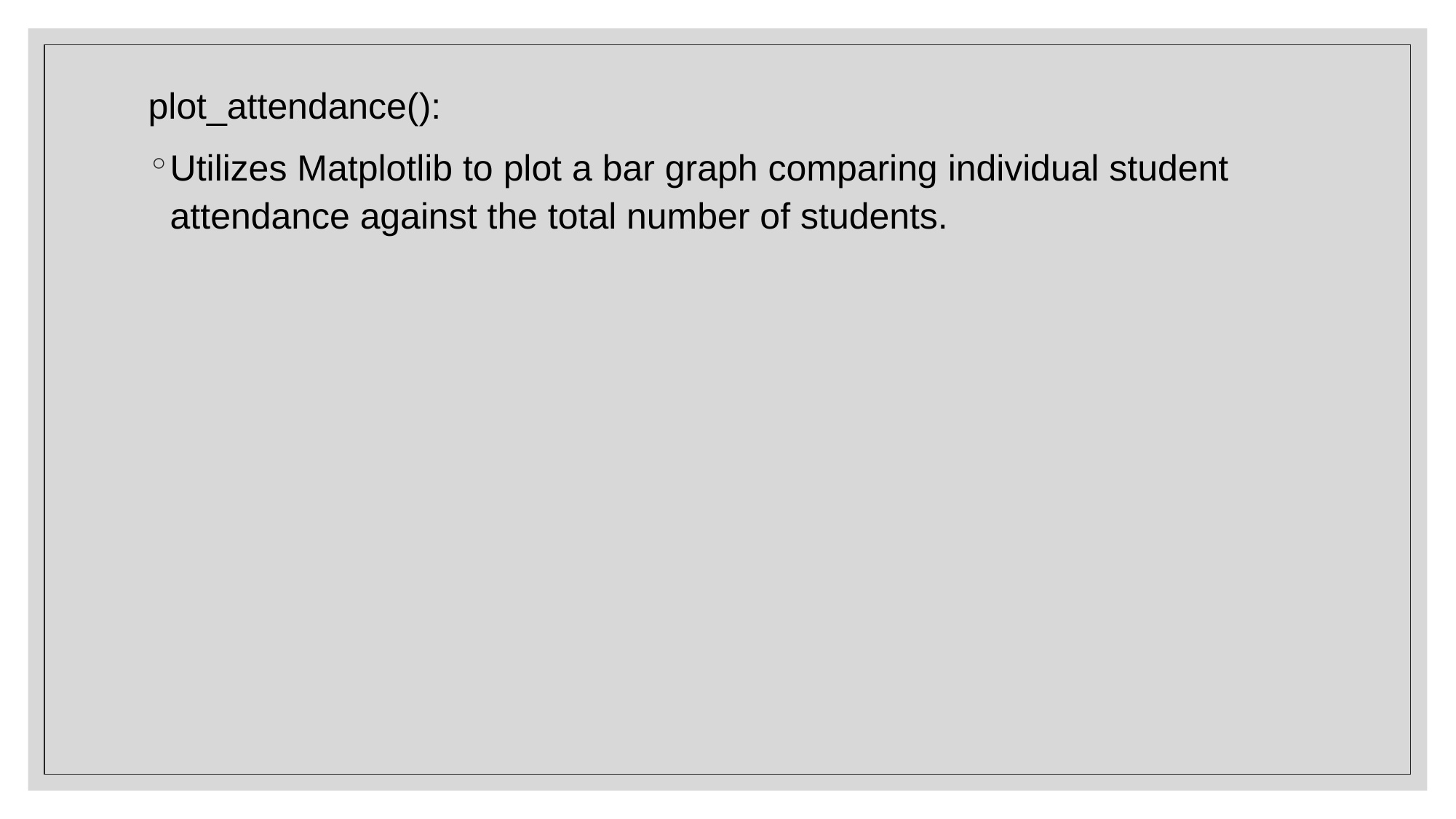

plot_attendance():
Utilizes Matplotlib to plot a bar graph comparing individual student attendance against the total number of students.